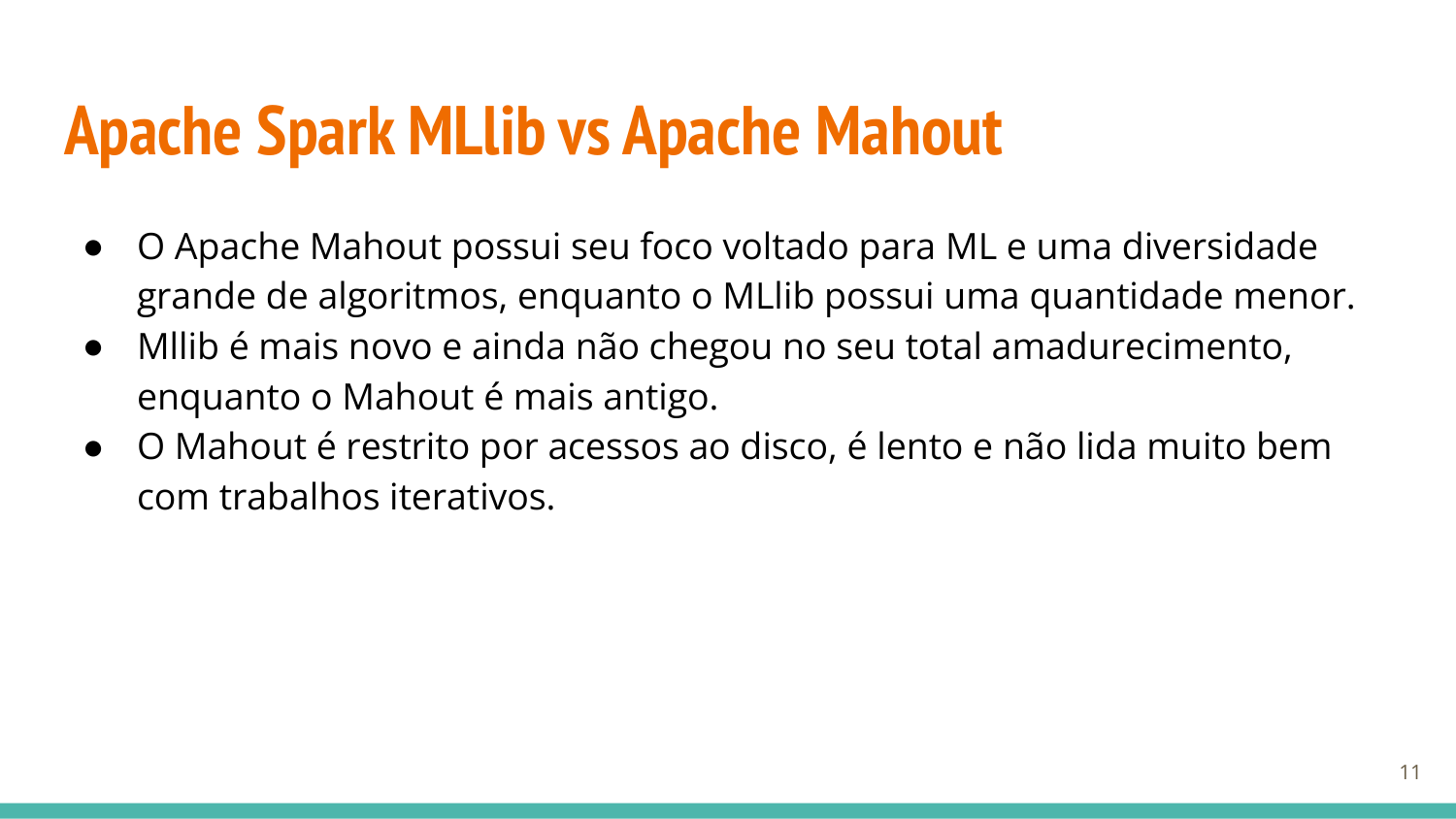

# Apache Spark MLlib vs Apache Mahout
O Apache Mahout possui seu foco voltado para ML e uma diversidade grande de algoritmos, enquanto o MLlib possui uma quantidade menor.
Mllib é mais novo e ainda não chegou no seu total amadurecimento, enquanto o Mahout é mais antigo.
O Mahout é restrito por acessos ao disco, é lento e não lida muito bem com trabalhos iterativos.

11